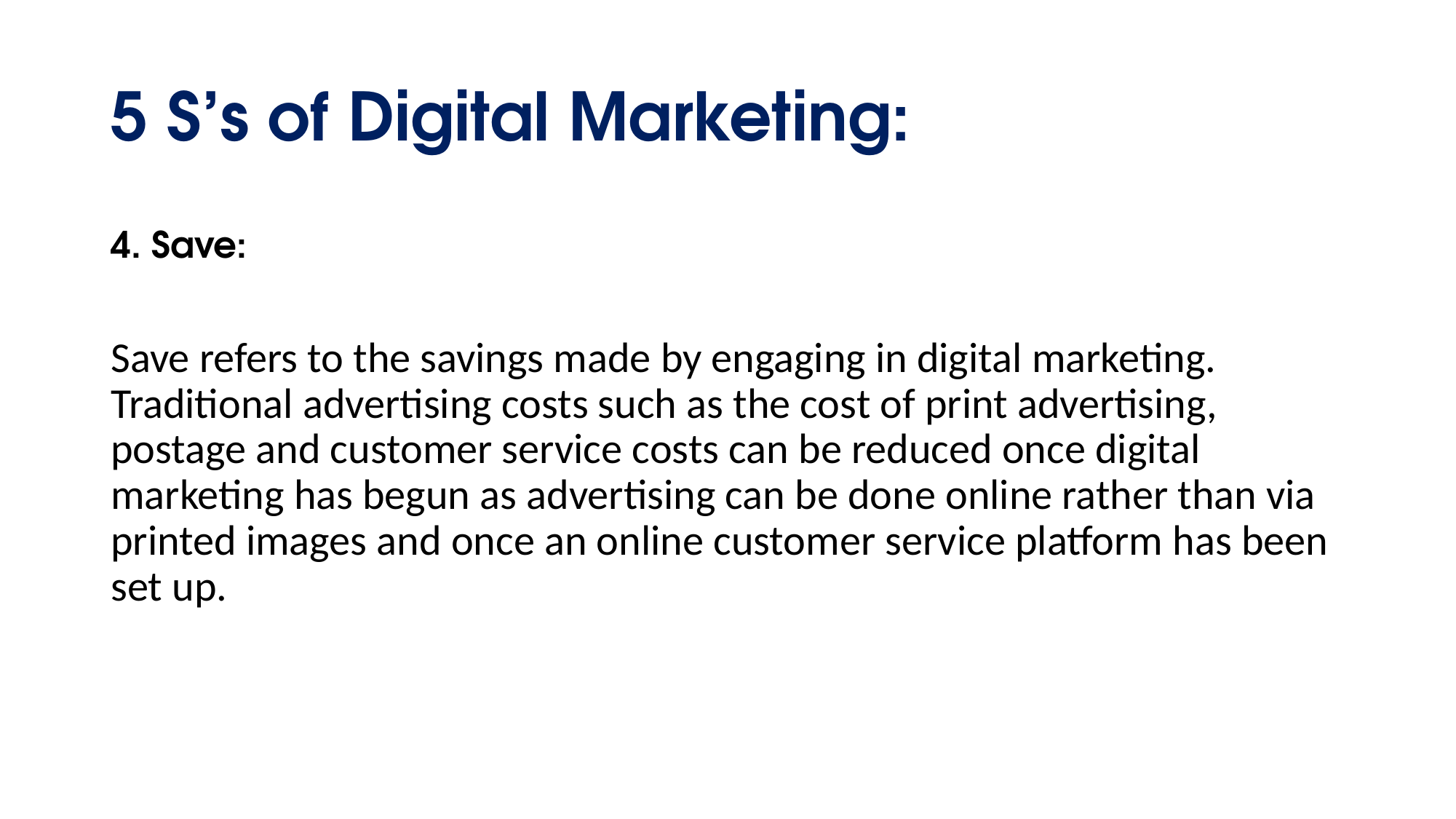

# 5 S’s of Digital Marketing:
4. Save:

Save refers to the savings made by engaging in digital marketing. Traditional advertising costs such as the cost of print advertising, postage and customer service costs can be reduced once digital marketing has begun as advertising can be done online rather than via printed images and once an online customer service platform has been set up.